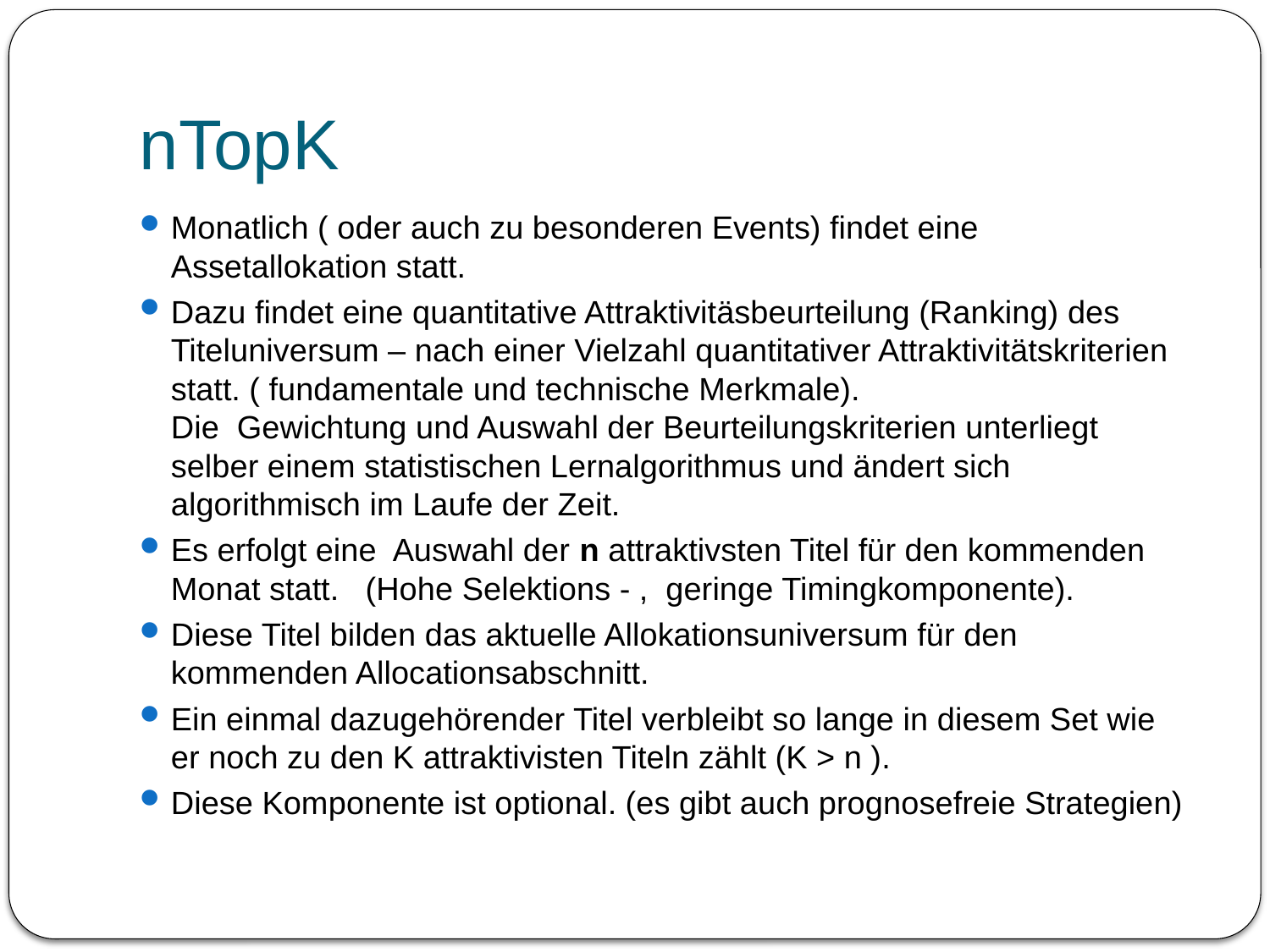

# nTopK
Monatlich ( oder auch zu besonderen Events) findet eine Assetallokation statt.
Dazu findet eine quantitative Attraktivitäsbeurteilung (Ranking) des Titeluniversum – nach einer Vielzahl quantitativer Attraktivitätskriterien statt. ( fundamentale und technische Merkmale).
Die  Gewichtung und Auswahl der Beurteilungskriterien unterliegt selber einem statistischen Lernalgorithmus und ändert sich  algorithmisch im Laufe der Zeit.
Es erfolgt eine  Auswahl der n attraktivsten Titel für den kommenden Monat statt.   (Hohe Selektions - ,  geringe Timingkomponente).
Diese Titel bilden das aktuelle Allokationsuniversum für den kommenden Allocationsabschnitt.
Ein einmal dazugehörender Titel verbleibt so lange in diesem Set wie er noch zu den K attraktivisten Titeln zählt (K > n ).
Diese Komponente ist optional. (es gibt auch prognosefreie Strategien)